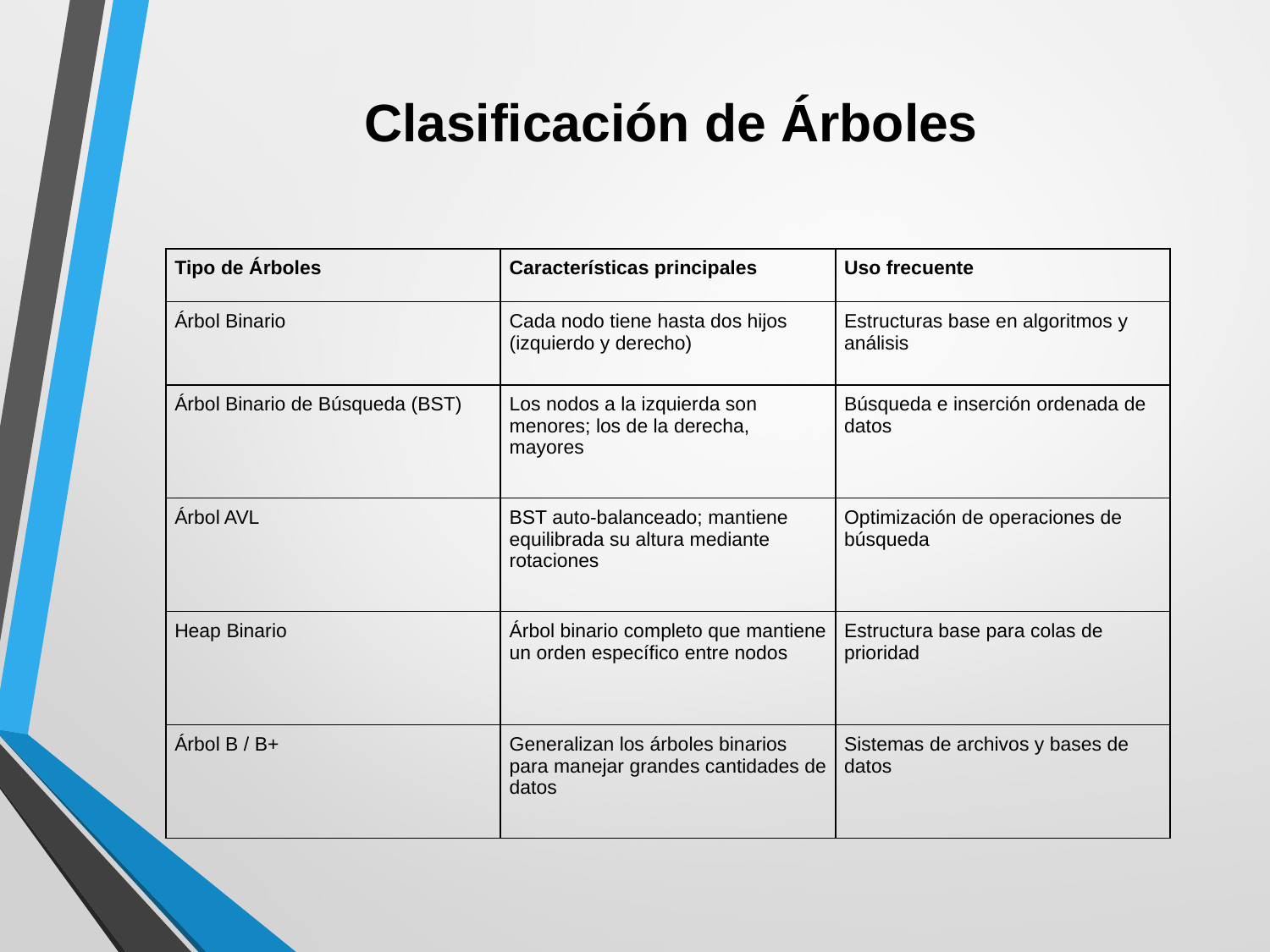

# Clasificación de Árboles
| Tipo de Árboles | Características principales | Uso frecuente |
| --- | --- | --- |
| Árbol Binario | Cada nodo tiene hasta dos hijos (izquierdo y derecho) | Estructuras base en algoritmos y análisis |
| Árbol Binario de Búsqueda (BST) | Los nodos a la izquierda son menores; los de la derecha, mayores | Búsqueda e inserción ordenada de datos |
| Árbol AVL | BST auto-balanceado; mantiene equilibrada su altura mediante rotaciones | Optimización de operaciones de búsqueda |
| Heap Binario | Árbol binario completo que mantiene un orden específico entre nodos | Estructura base para colas de prioridad |
| Árbol B / B+ | Generalizan los árboles binarios para manejar grandes cantidades de datos | Sistemas de archivos y bases de datos |